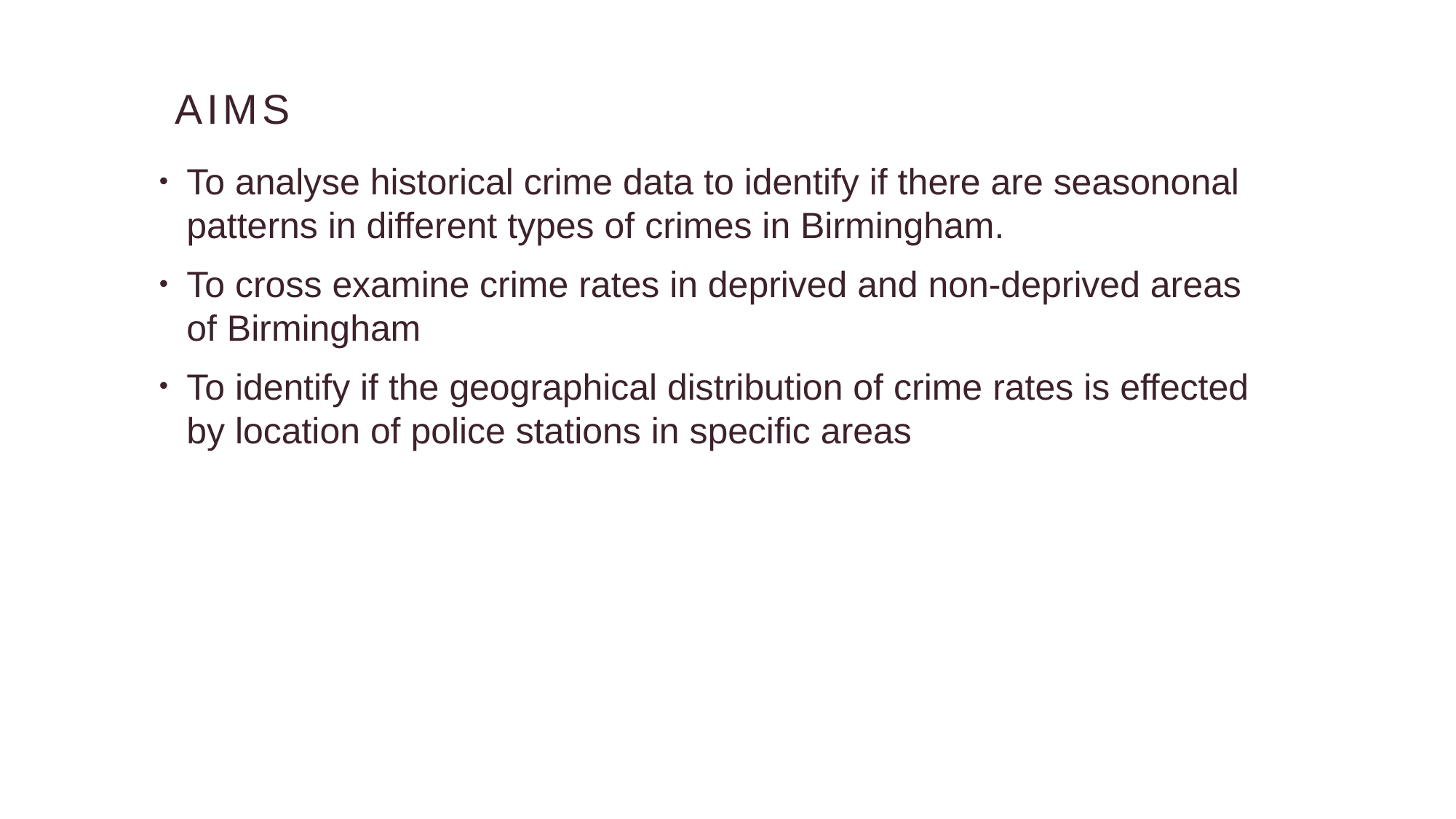

# Aims
To analyse historical crime data to identify if there are seasononal patterns in different types of crimes in Birmingham.
To cross examine crime rates in deprived and non-deprived areas of Birmingham
To identify if the geographical distribution of crime rates is effected by location of police stations in specific areas